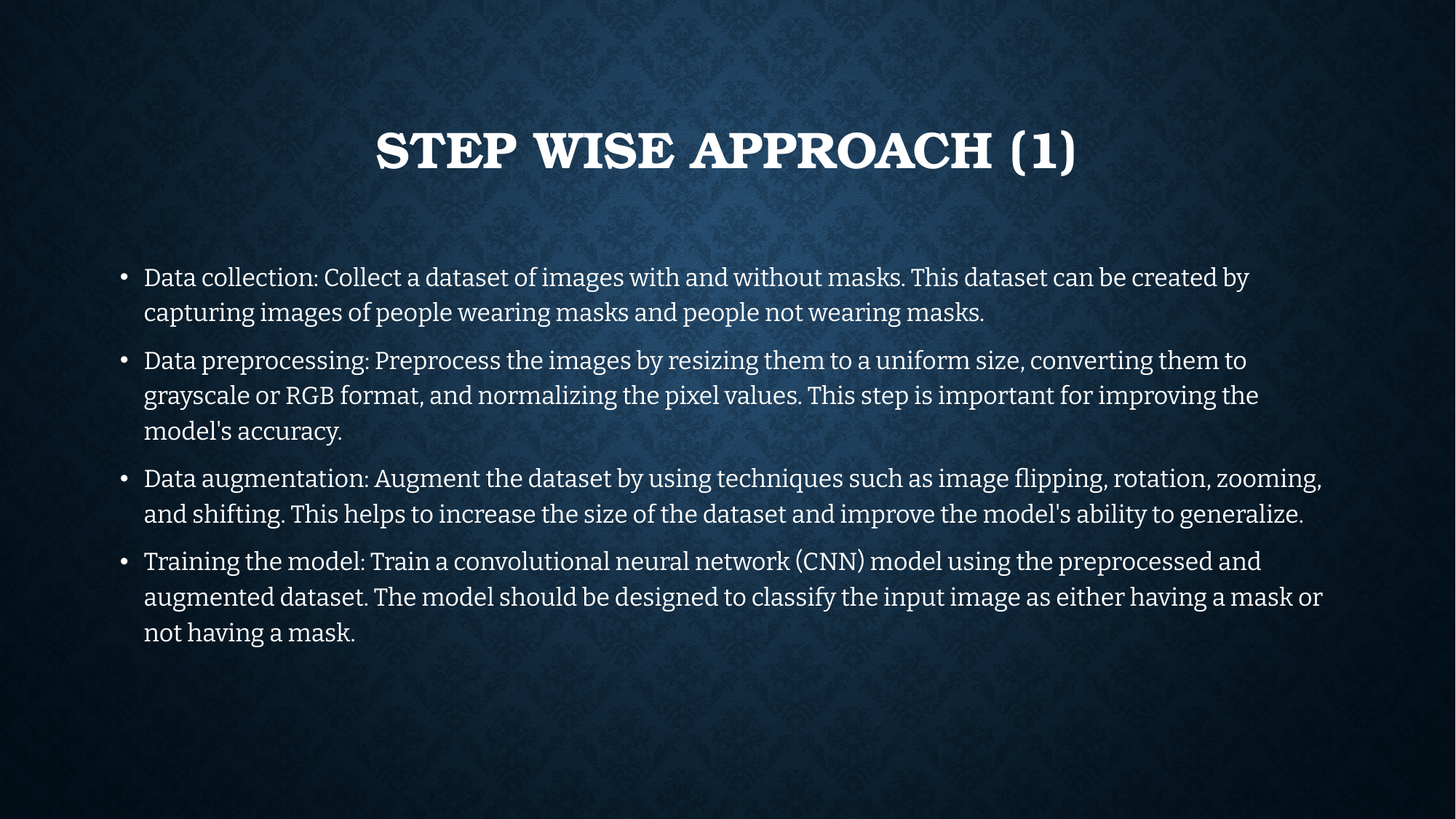

# Step wise approach (1)
Data collection: Collect a dataset of images with and without masks. This dataset can be created by capturing images of people wearing masks and people not wearing masks.
Data preprocessing: Preprocess the images by resizing them to a uniform size, converting them to grayscale or RGB format, and normalizing the pixel values. This step is important for improving the model's accuracy.
Data augmentation: Augment the dataset by using techniques such as image flipping, rotation, zooming, and shifting. This helps to increase the size of the dataset and improve the model's ability to generalize.
Training the model: Train a convolutional neural network (CNN) model using the preprocessed and augmented dataset. The model should be designed to classify the input image as either having a mask or not having a mask.